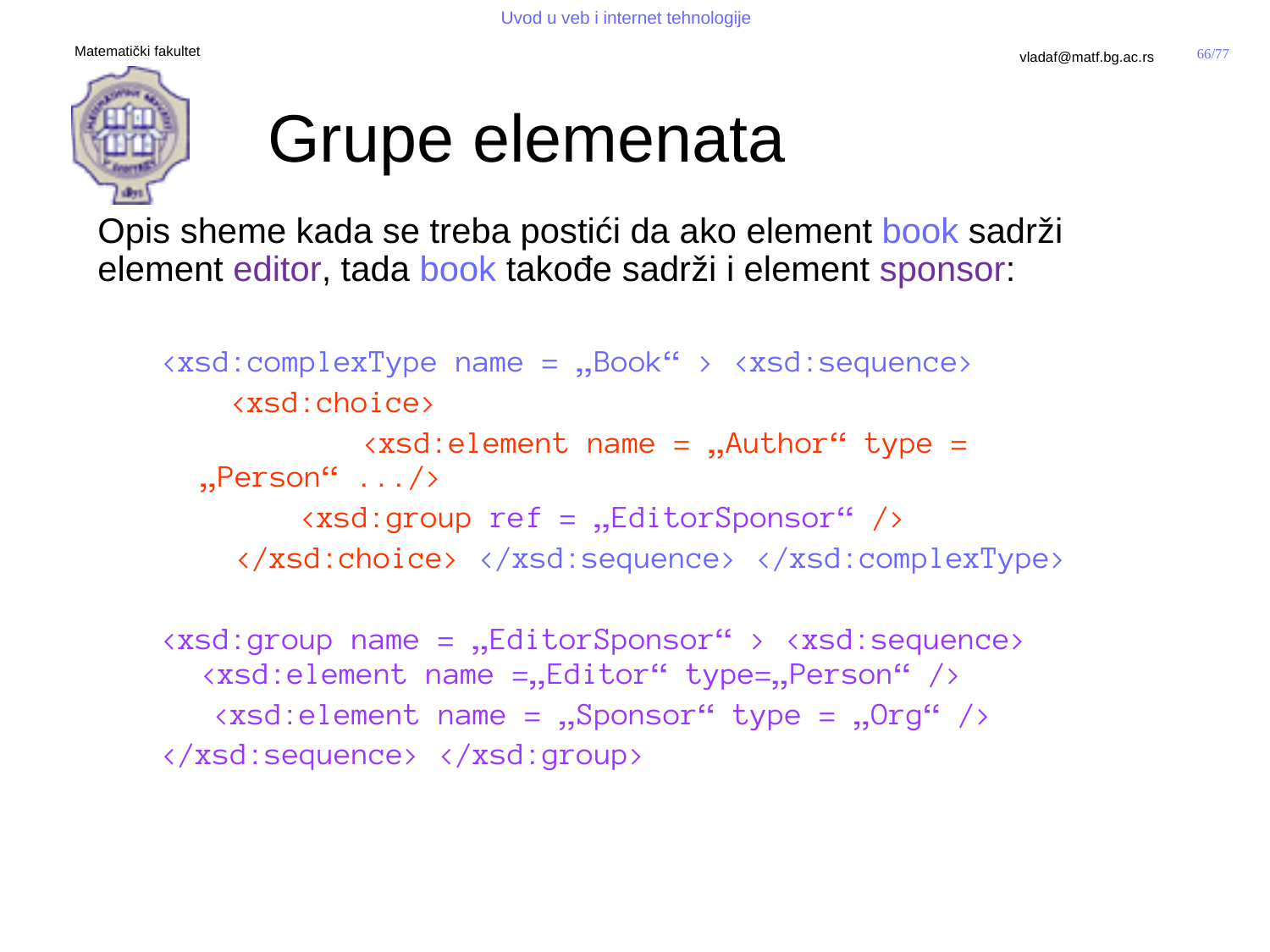

# Grupe elemenata
Opis sheme kada se treba postići da ako element book sadrži element editor, tada book takođe sadrži i element sponsor:

<xsd:complexType name = „Book“ > <xsd:sequence>
    <xsd:choice>
		  <xsd:element name = „Author“ type = „Person“ .../>
        <xsd:group ref = „EditorSponsor“ />
	  </xsd:choice> </xsd:sequence> </xsd:complexType>

<xsd:group name = „EditorSponsor“ > <xsd:sequence>  <xsd:element name =„Editor“ type=„Person“ />
   <xsd:element name = „Sponsor“ type = „Org“ />
</xsd:sequence> </xsd:group>